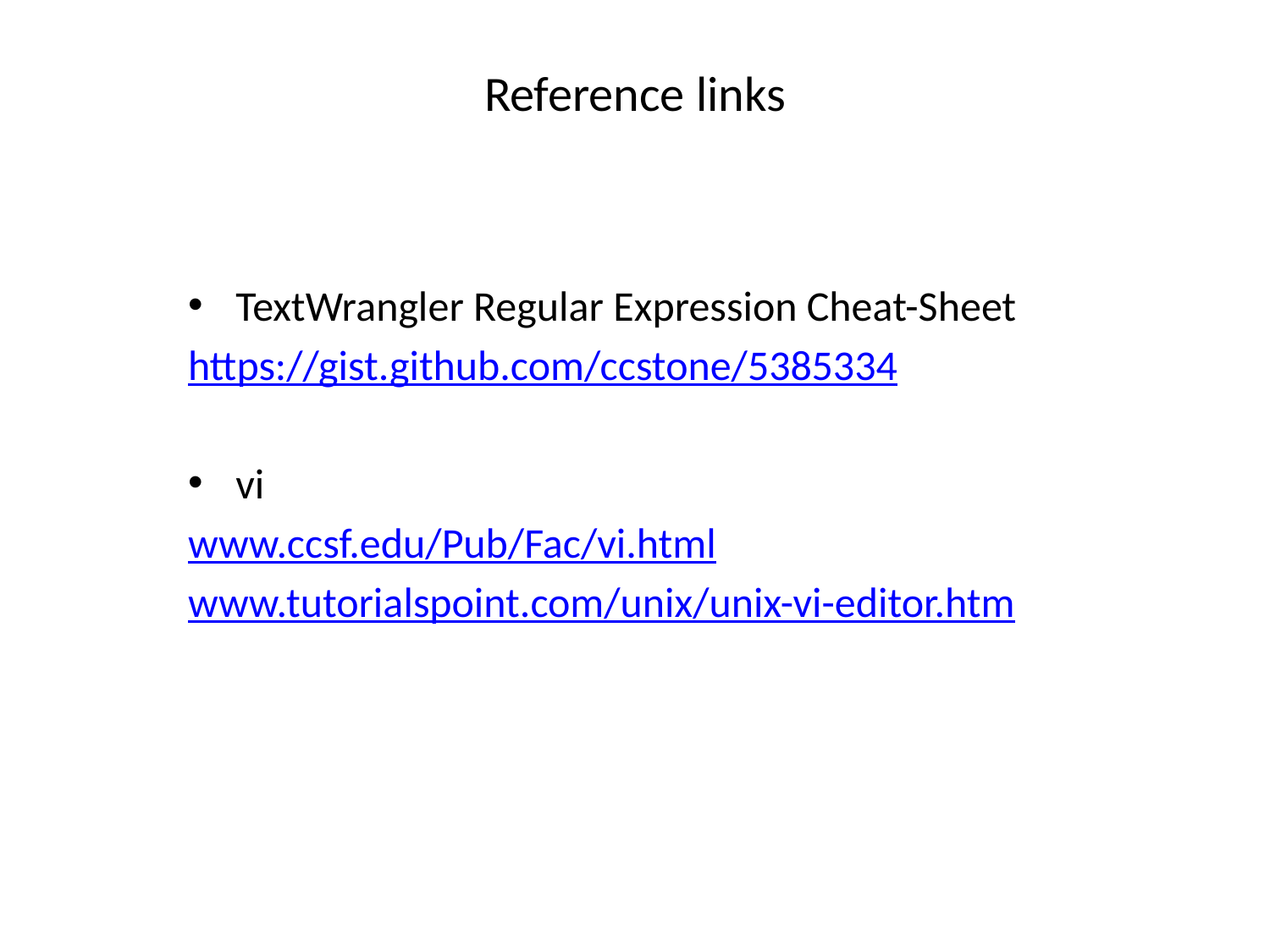

# Reference links
TextWrangler Regular Expression Cheat-Sheet
https://gist.github.com/ccstone/5385334

vi
www.ccsf.edu/Pub/Fac/vi.html
www.tutorialspoint.com/unix/unix-vi-editor.htm